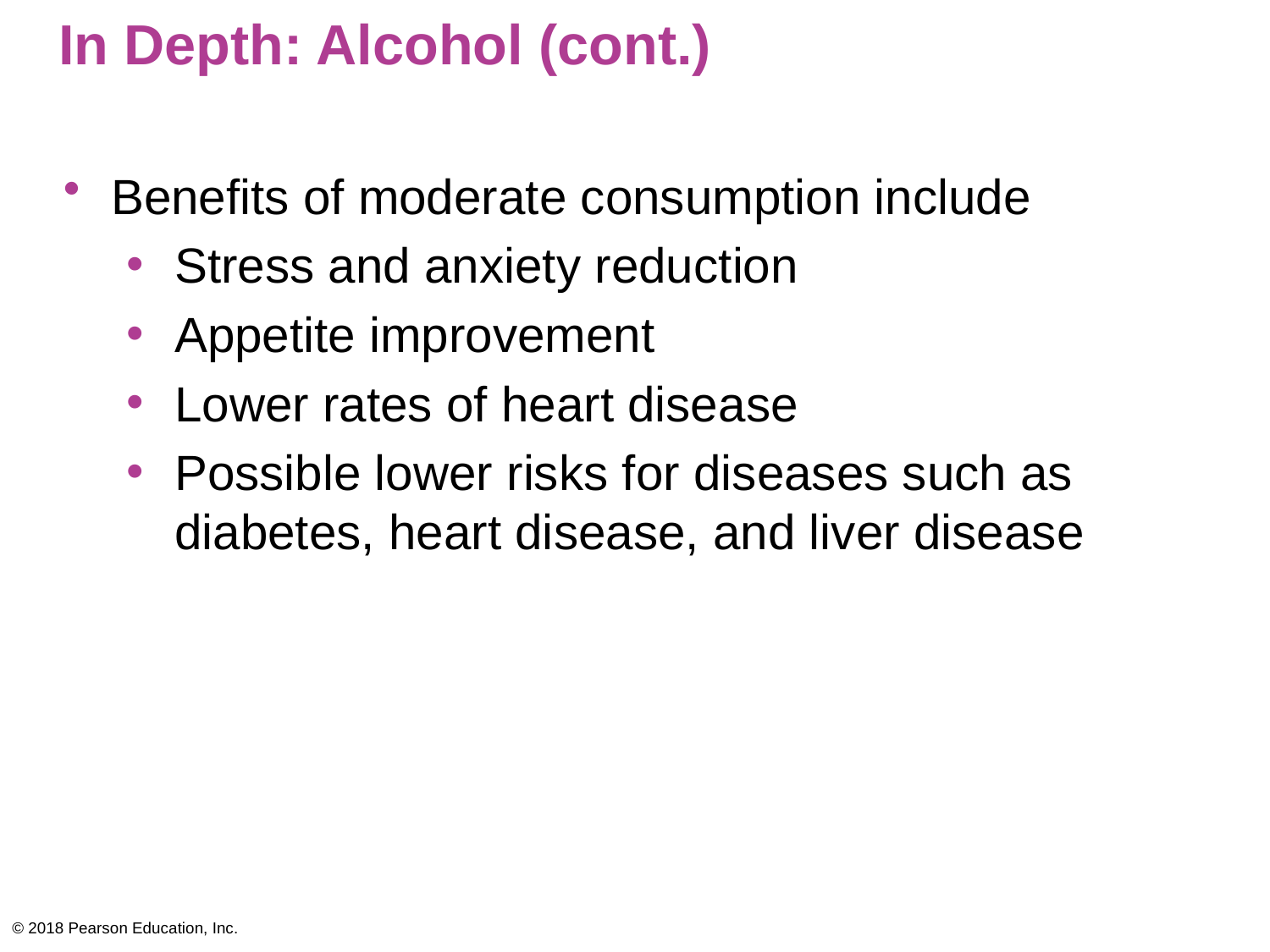

# In Depth: Alcohol (cont.)
Benefits of moderate consumption include
Stress and anxiety reduction
Appetite improvement
Lower rates of heart disease
Possible lower risks for diseases such as diabetes, heart disease, and liver disease
© 2018 Pearson Education, Inc.